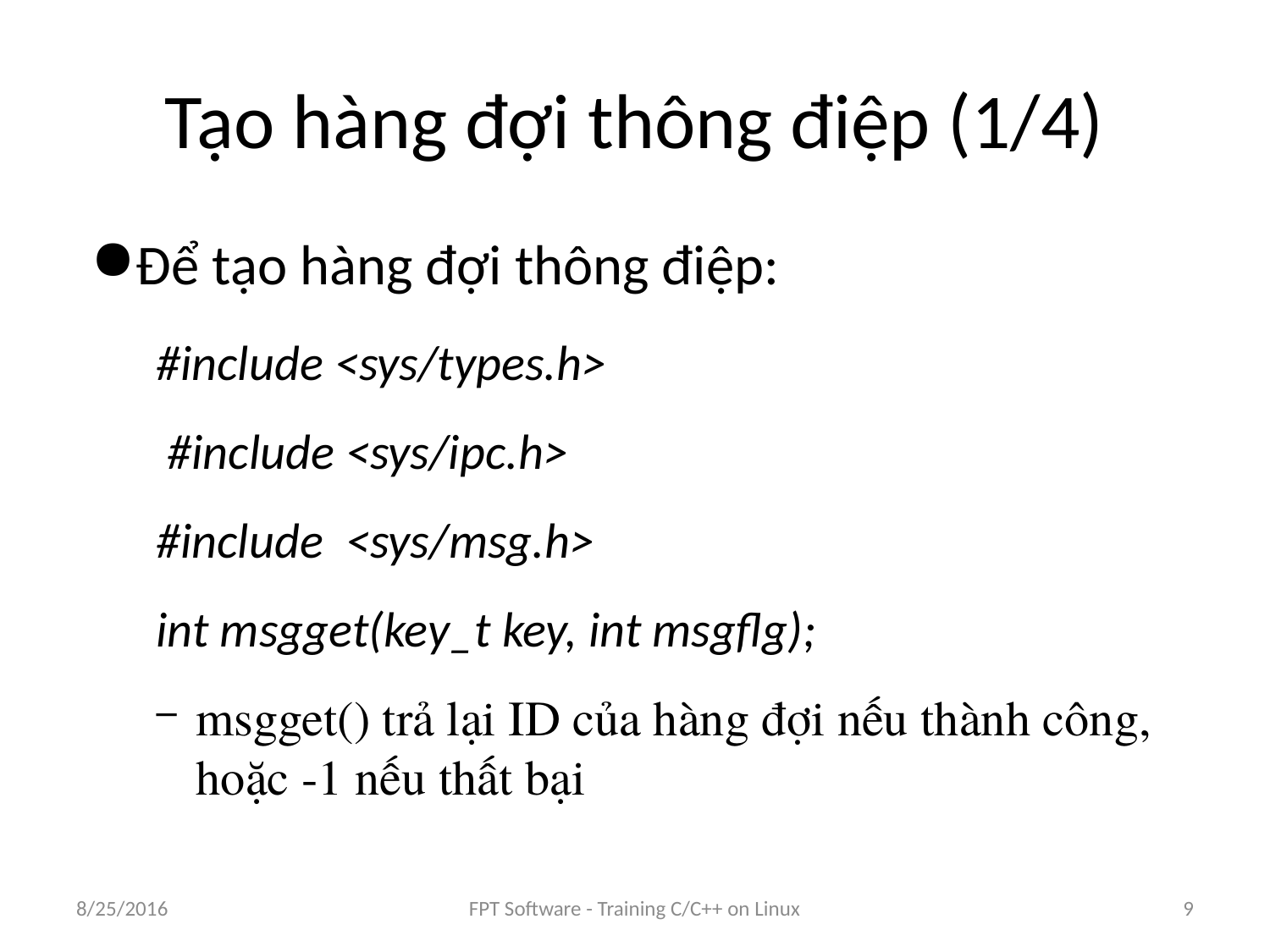

# Tạo hàng đợi thông điệp (1/4)
Để tạo hàng đợi thông điệp:
#include <sys/types.h>
 #include <sys/ipc.h>
#include  <sys/msg.h>
int msgget(key_t key, int msgflg);
msgget() trả lại ID của hàng đợi nếu thành công, hoặc -1 nếu thất bại
8/25/2016
FPT Software - Training C/C++ on Linux
9